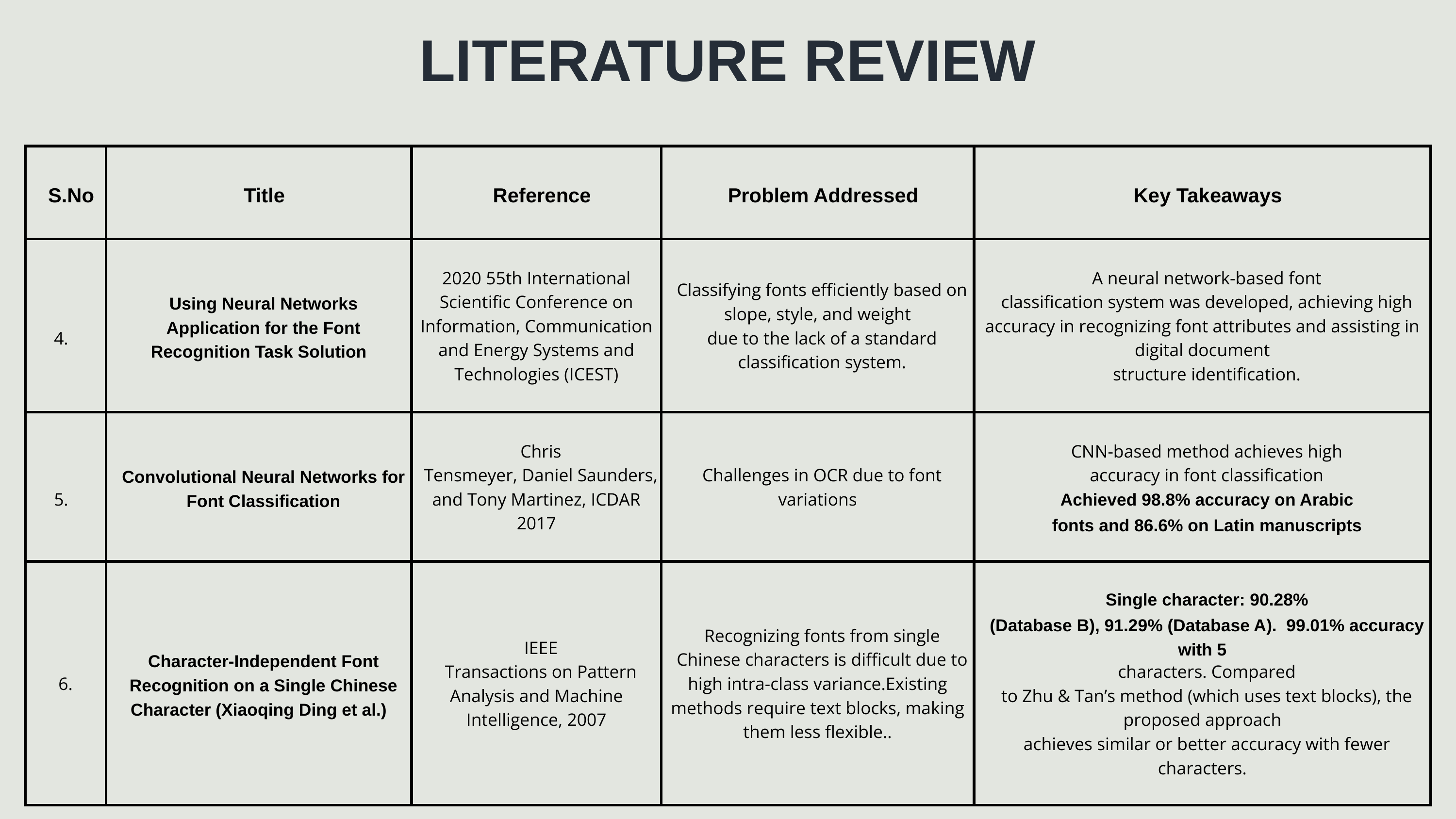

LITERATURE REVIEW
| S.No | Title | Reference | Problem Addressed | Key Takeaways |
| --- | --- | --- | --- | --- |
| 4. | ​Using Neural Networks Application for the Font Recognition Task Solution | 2020 55th International Scientific Conference on Information, Communication and Energy Systems and Technologies (ICEST) | Classifying fonts efficiently based on slope, style, and weight due to the lack of a standard classification system. | A neural network-based font classification system was developed, achieving high accuracy in recognizing font attributes and assisting in digital document structure identification. |
| 5. | Convolutional Neural Networks for Font Classification | Chris Tensmeyer, Daniel Saunders, and Tony Martinez, ICDAR 2017 | Challenges in OCR due to font variations | CNN-based method achieves high accuracy in font classification Achieved 98.8% accuracy on Arabic fonts and 86.6% on Latin manuscripts |
| 6. | Character-Independent Font Recognition on a Single Chinese Character (Xiaoqing Ding et al.)​ | IEEE Transactions on Pattern Analysis and Machine Intelligence, 2007 | Recognizing fonts from single Chinese characters is difficult due to high intra-class variance.Existing methods require text blocks, making them less flexible.. | Single character: 90.28% (Database B), 91.29% (Database A).  99.01% accuracy with 5 characters. Compared to Zhu & Tan’s method (which uses text blocks), the proposed approach achieves similar or better accuracy with fewer characters. |